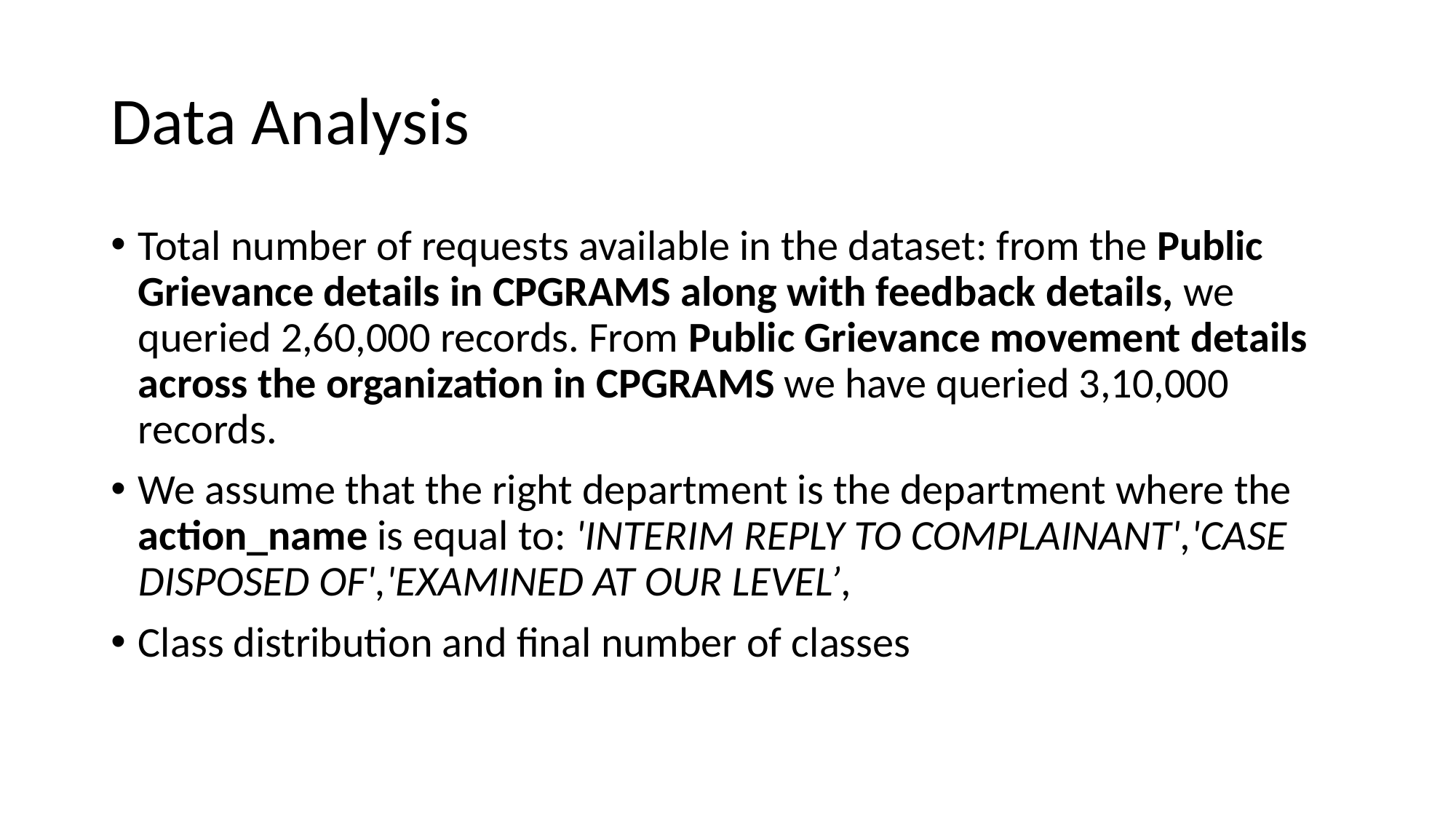

# Data Analysis
Total number of requests available in the dataset: from the Public Grievance details in CPGRAMS along with feedback details, we queried 2,60,000 records. From Public Grievance movement details across the organization in CPGRAMS we have queried 3,10,000 records.
We assume that the right department is the department where the action_name is equal to: 'INTERIM REPLY TO COMPLAINANT','CASE DISPOSED OF','EXAMINED AT OUR LEVEL’,
Class distribution and final number of classes